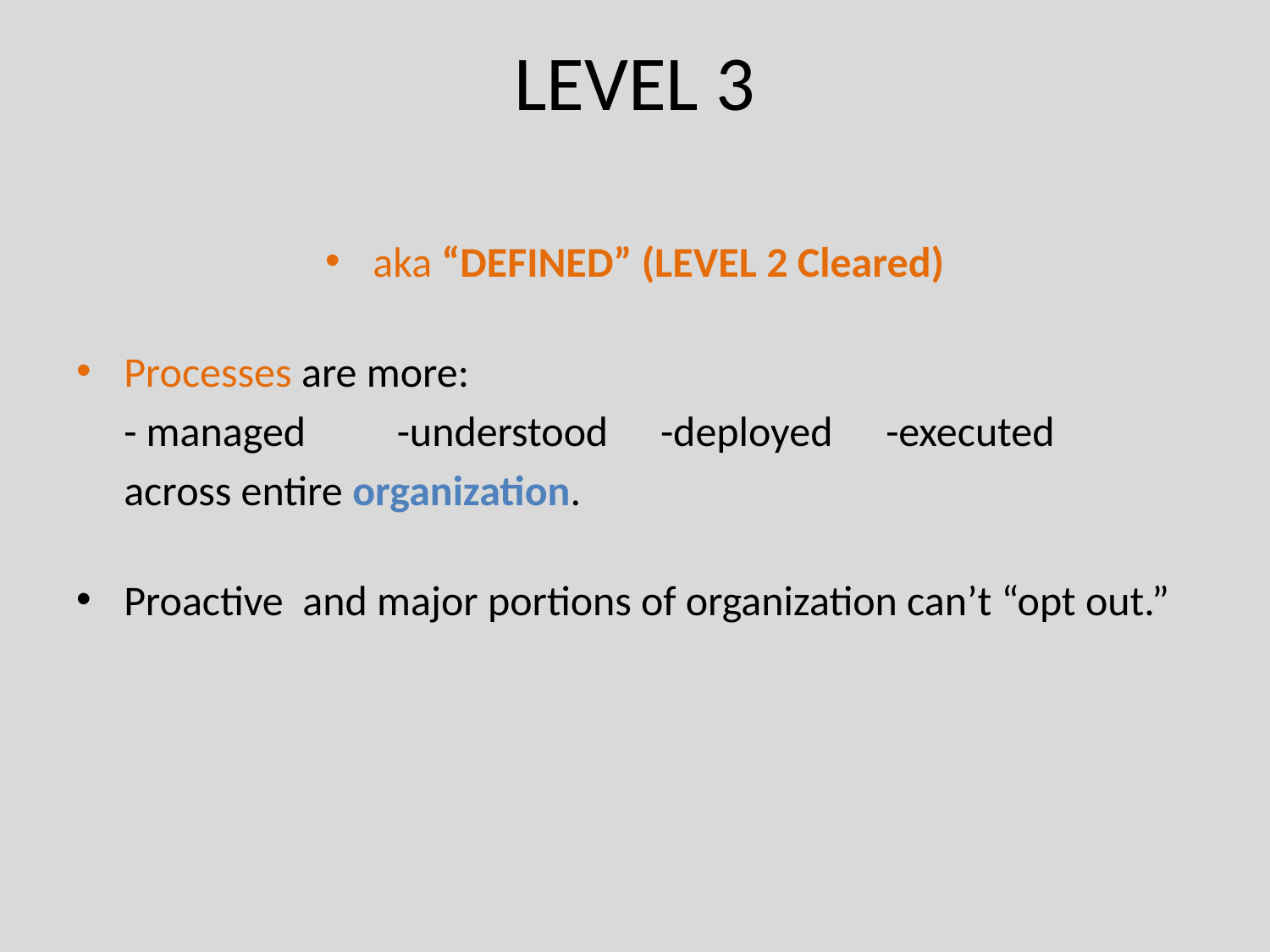

# LEVEL 3

aka “DEFINED” (LEVEL 2 Cleared)
Processes are more:
 	- managed 	  -understood 	   -deployed  	-executed
 	across entire organization.
Proactive  and major portions of organization can’t “opt out.”